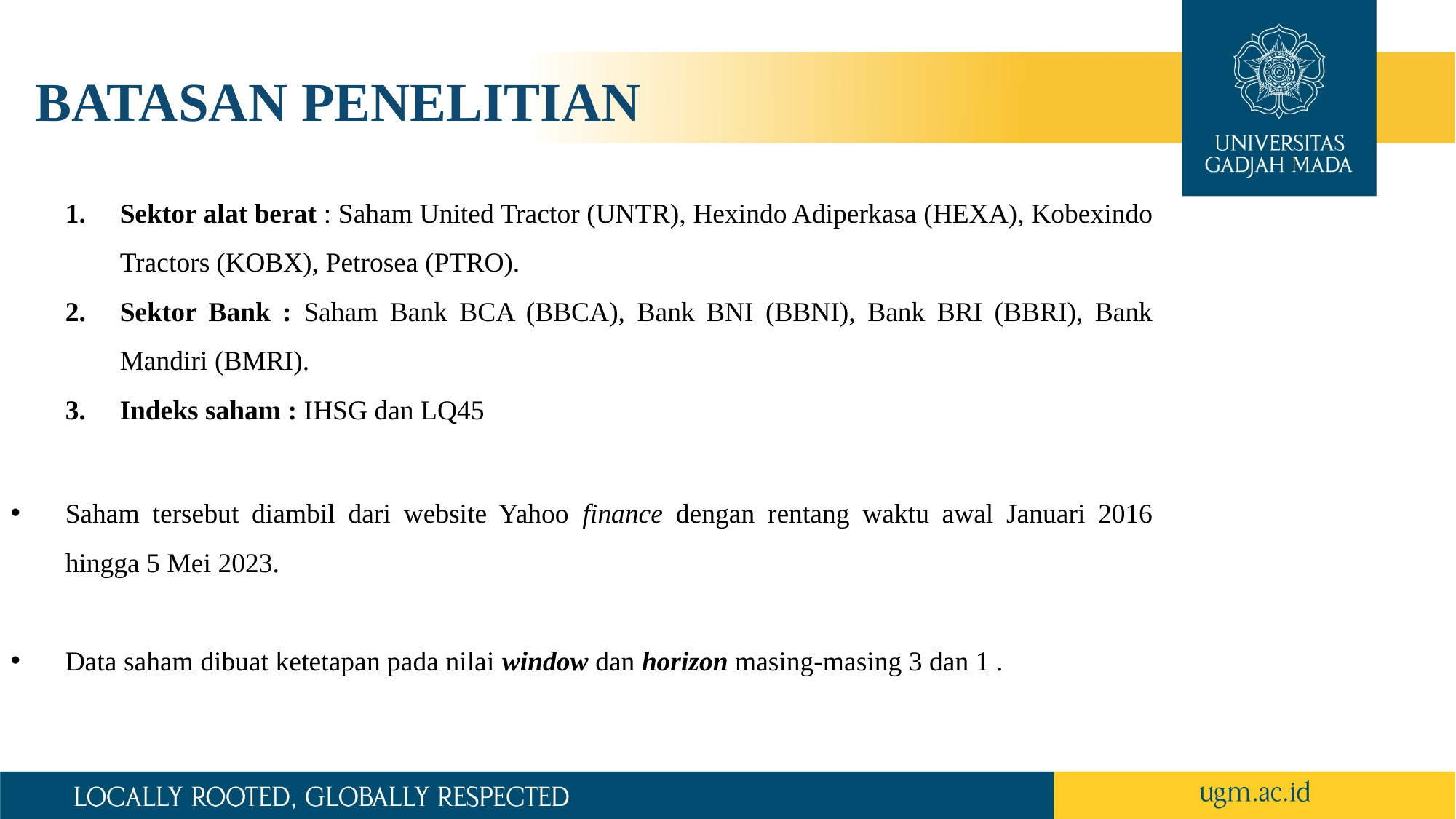

# BATASAN PENELITIAN
Sektor alat berat : Saham United Tractor (UNTR), Hexindo Adiperkasa (HEXA), Kobexindo Tractors (KOBX), Petrosea (PTRO).
Sektor Bank : Saham Bank BCA (BBCA), Bank BNI (BBNI), Bank BRI (BBRI), Bank Mandiri (BMRI).
Indeks saham : IHSG dan LQ45

Saham tersebut diambil dari website Yahoo finance dengan rentang waktu awal Januari 2016 hingga 5 Mei 2023.

Data saham dibuat ketetapan pada nilai window dan horizon masing-masing 3 dan 1 .